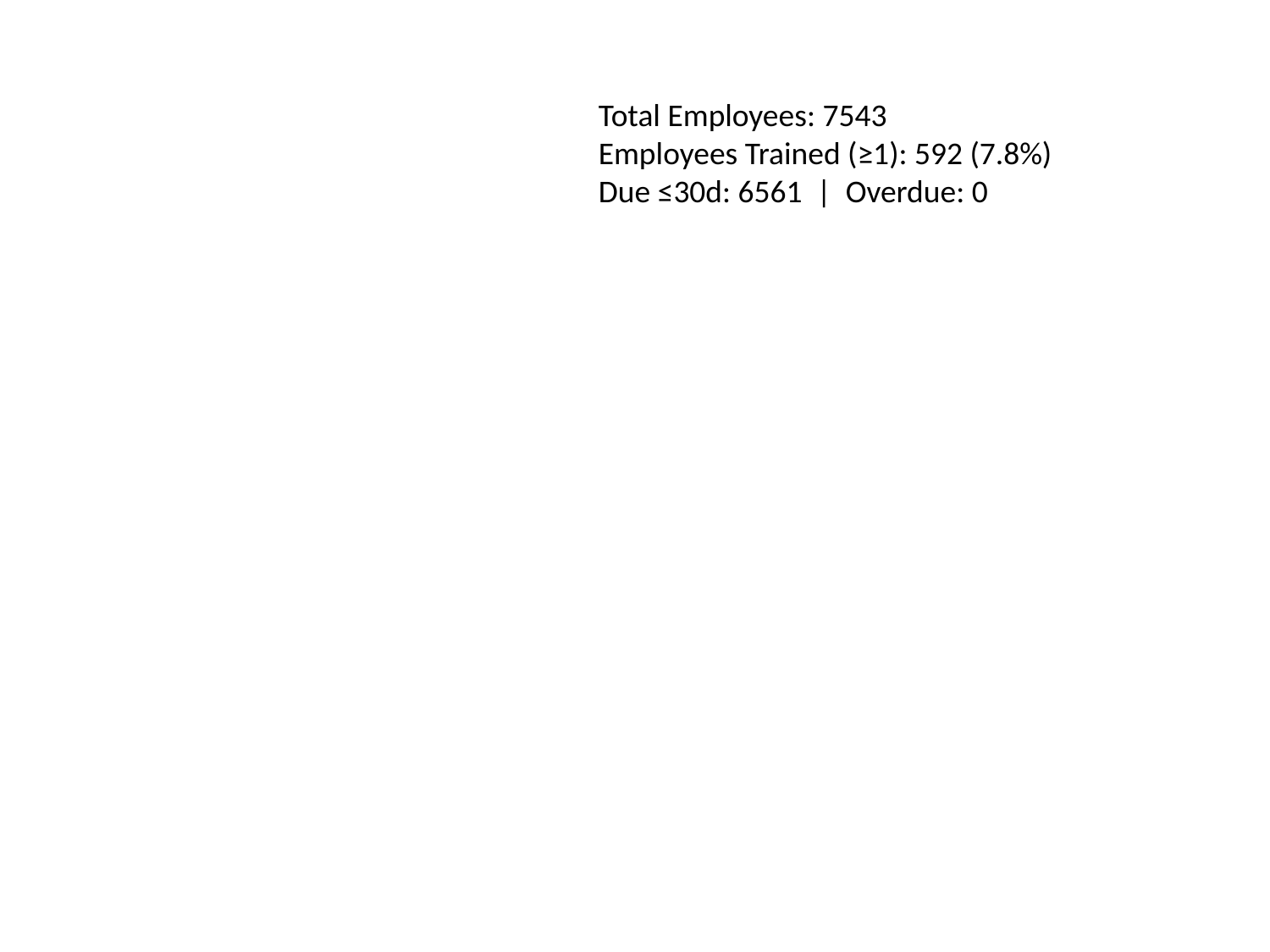

Total Employees: 7543
Employees Trained (≥1): 592 (7.8%)
Due ≤30d: 6561  |  Overdue: 0